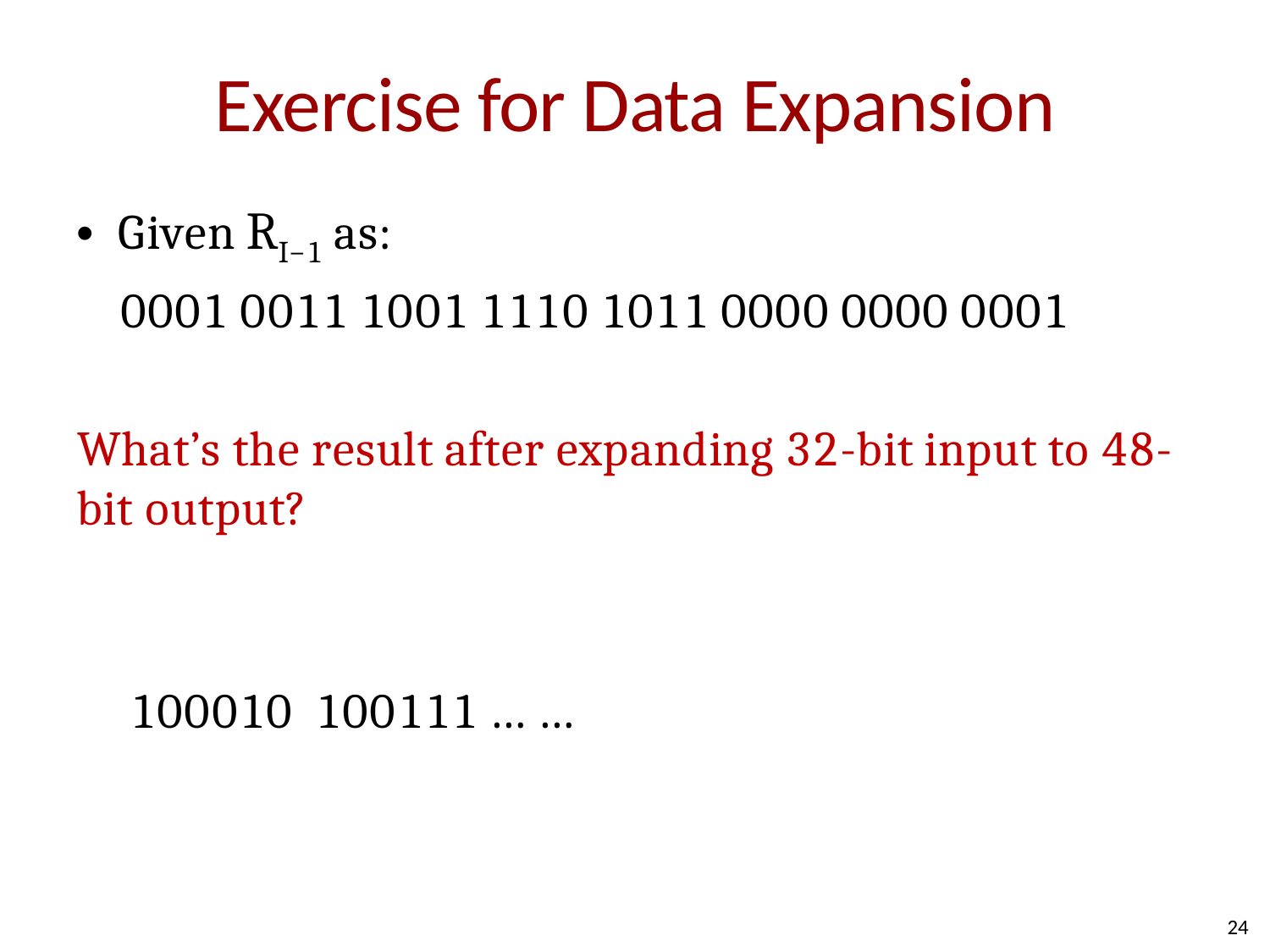

# Exercise for Data Expansion
Given RI−1 as:
    0001 0011 1001 1110 1011 0000 0000 0001

What’s the result after expanding 32-bit input to 48-bit output?
100010  100111 … …
24